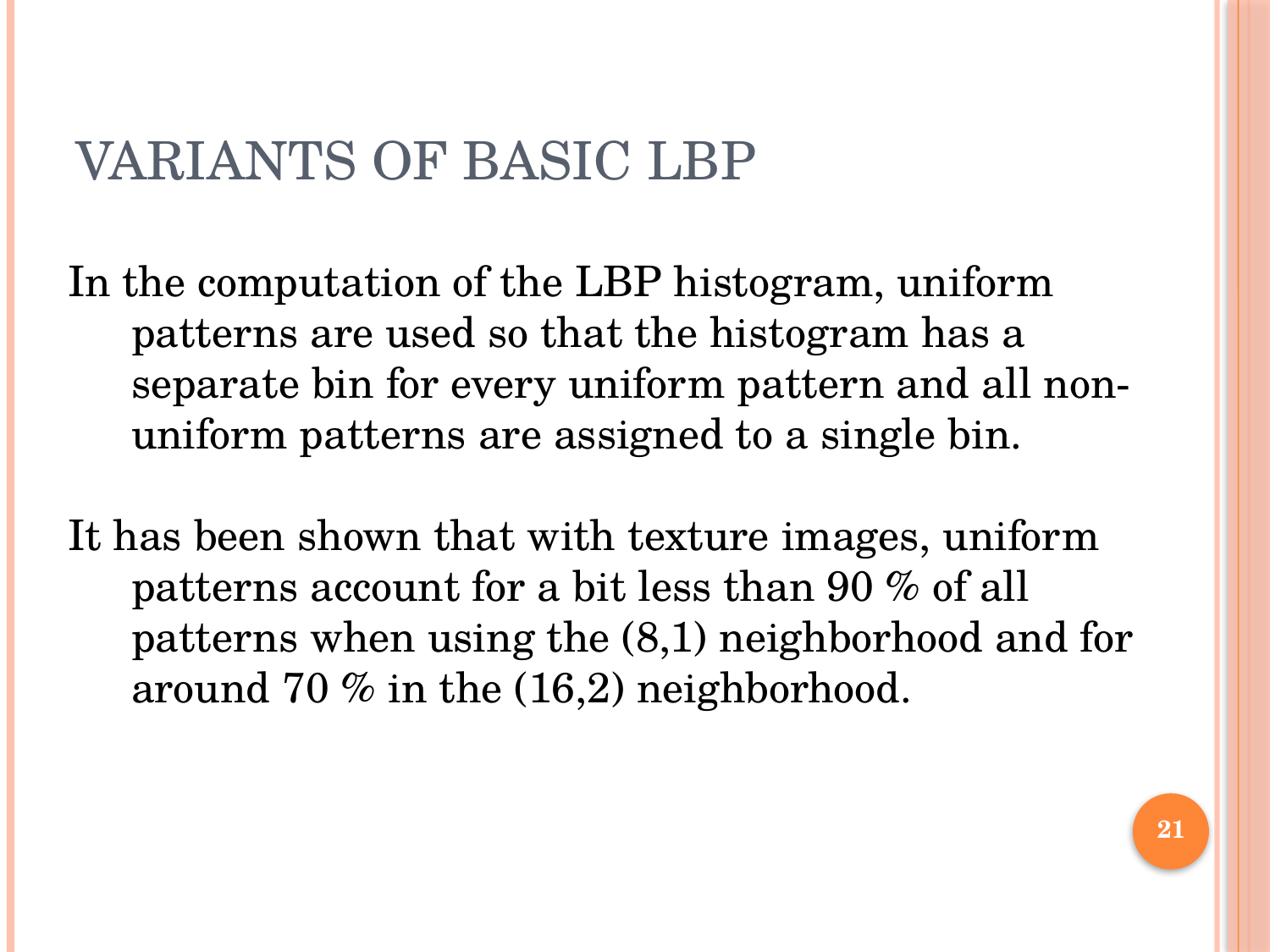

# Variants of basic lbp
In the computation of the LBP histogram, uniform patterns are used so that the histogram has a separate bin for every uniform pattern and all non-uniform patterns are assigned to a single bin.

It has been shown that with texture images, uniform patterns account for a bit less than 90 % of all patterns when using the (8,1) neighborhood and for around 70 % in the (16,2) neighborhood.
21